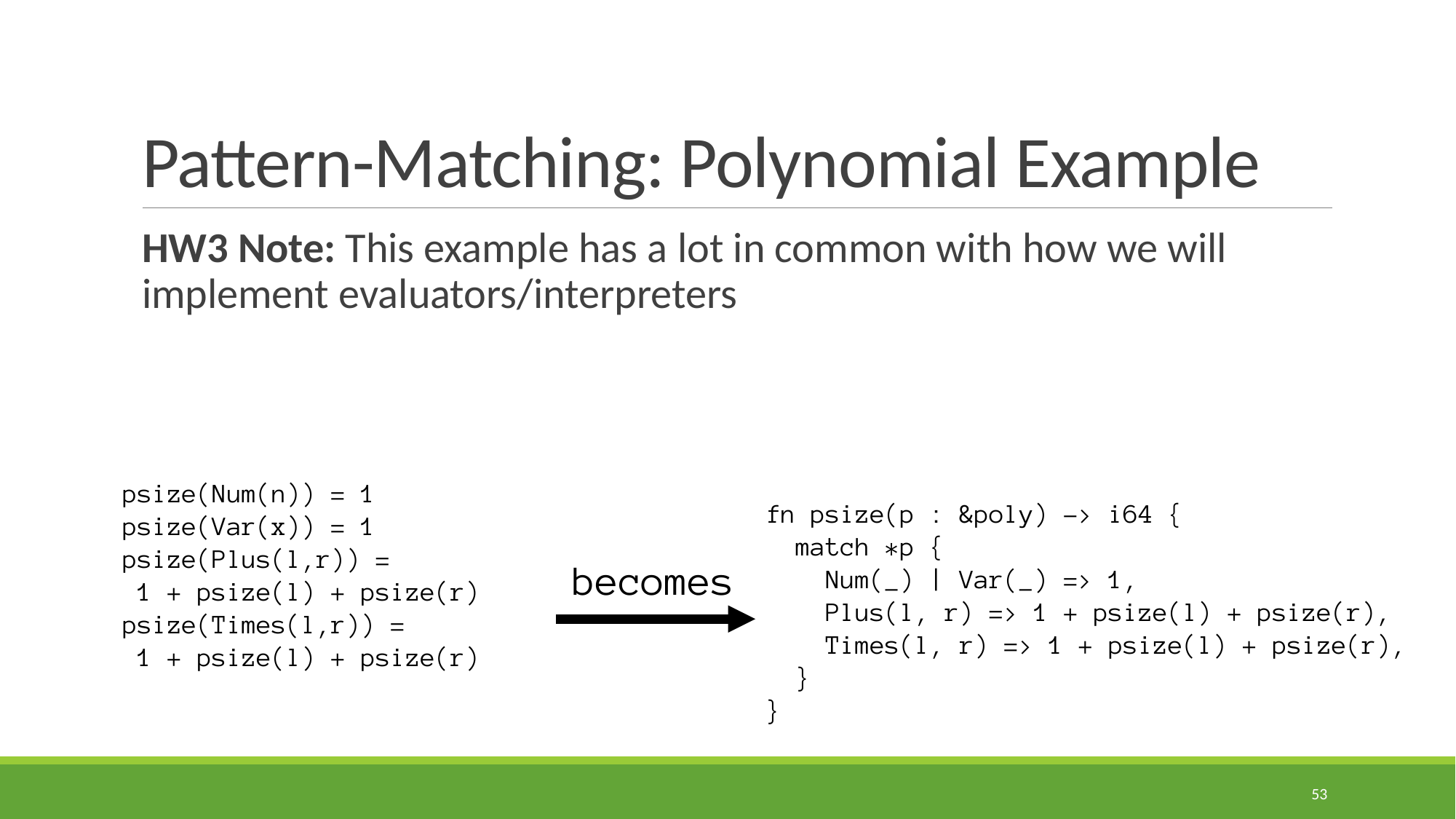

# Pattern-Matching: Polynomial Example
HW3 Note: This example has a lot in common with how we will implement evaluators/interpreters
psize(Num(n)) = 1
psize(Var(x)) = 1
psize(Plus(l,r)) =
 1 + psize(l) + psize(r)
psize(Times(l,r)) =
 1 + psize(l) + psize(r)
fn psize(p : &poly) -> i64 {
  match *p {
    Num(_) | Var(_) => 1,
    Plus(l, r) => 1 + psize(l) + psize(r),
    Times(l, r) => 1 + psize(l) + psize(r),
  }
}
becomes
53